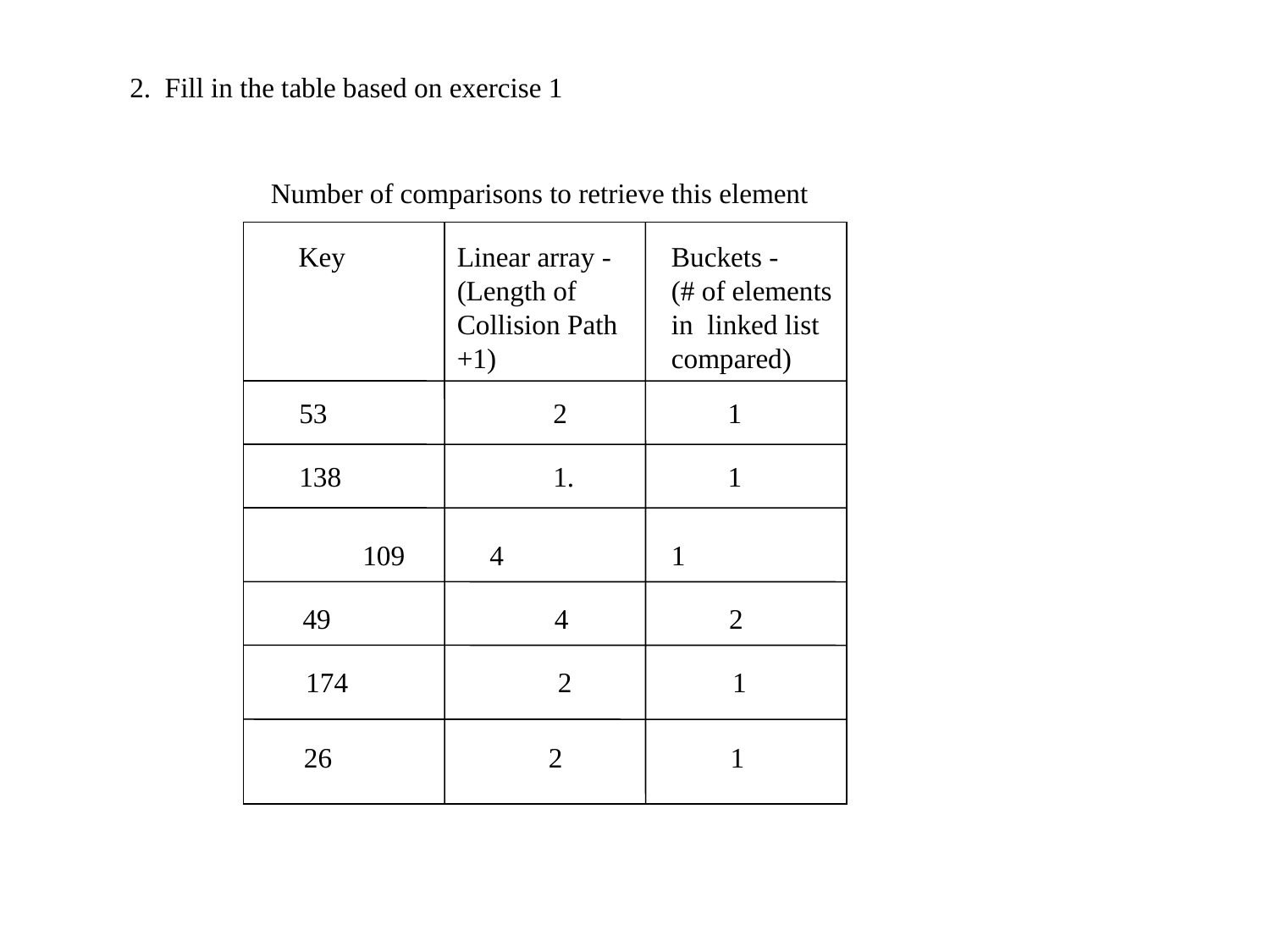

2.  Fill in the table based on exercise 1
Number of comparisons to retrieve this element

Key
Linear array -
(Length of
Collision Path +1)
Buckets -
(# of elements
in  linked list
compared)

53		2                       1

138		1.                      1

109            	4                        1

49                                4                       2

174                              2                       1

26                               2                        1